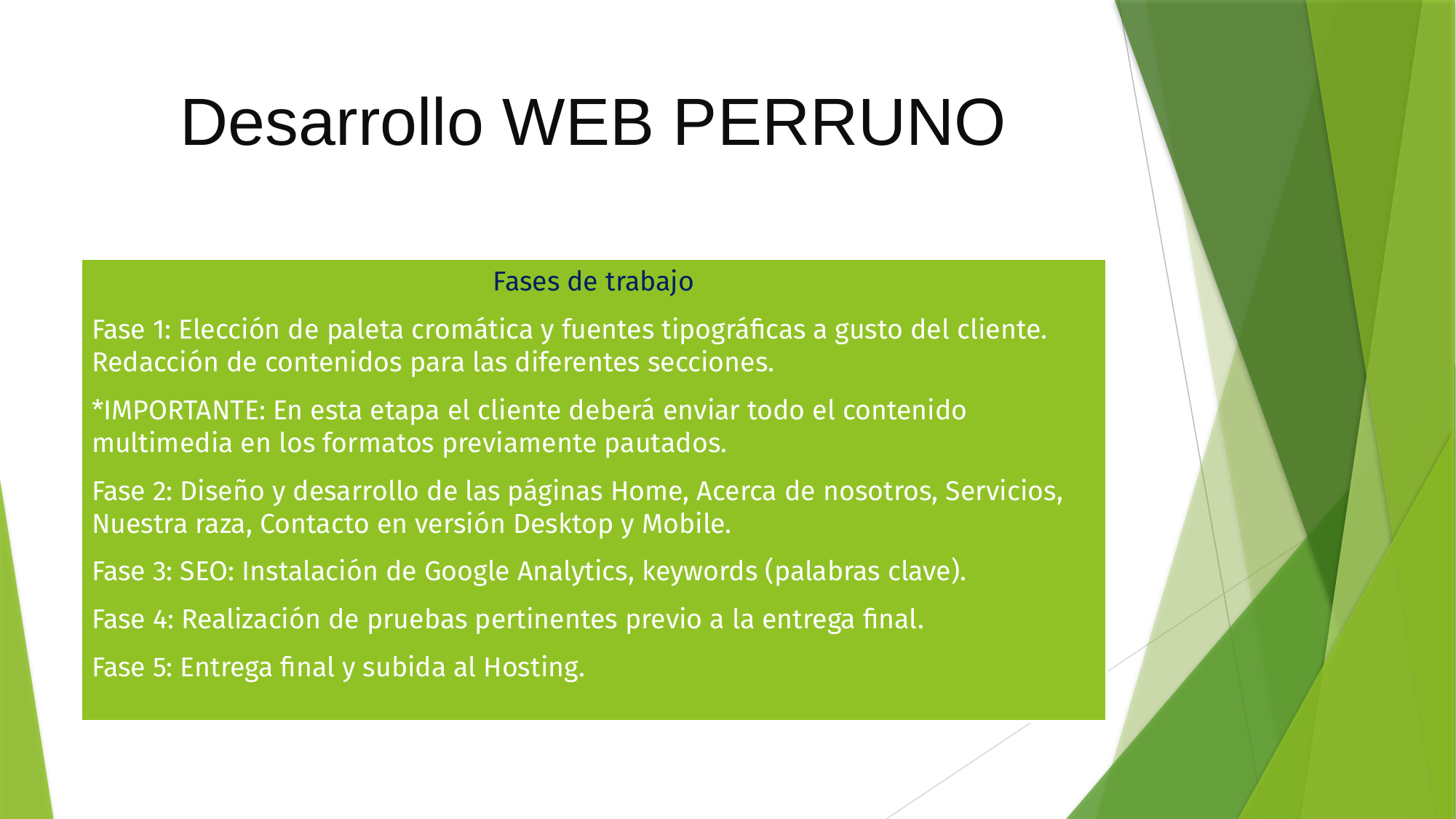

# Desarrollo WEB PERRUNO
Fases de trabajo
Fase 1: Elección de paleta cromática y fuentes tipográficas a gusto del cliente. Redacción de contenidos para las diferentes secciones.
*IMPORTANTE: En esta etapa el cliente deberá enviar todo el contenido multimedia en los formatos previamente pautados.
Fase 2: Diseño y desarrollo de las páginas Home, Acerca de nosotros, Servicios, Nuestra raza, Contacto en versión Desktop y Mobile.
Fase 3: SEO: Instalación de Google Analytics, keywords (palabras clave).
Fase 4: Realización de pruebas pertinentes previo a la entrega final.
Fase 5: Entrega final y subida al Hosting.